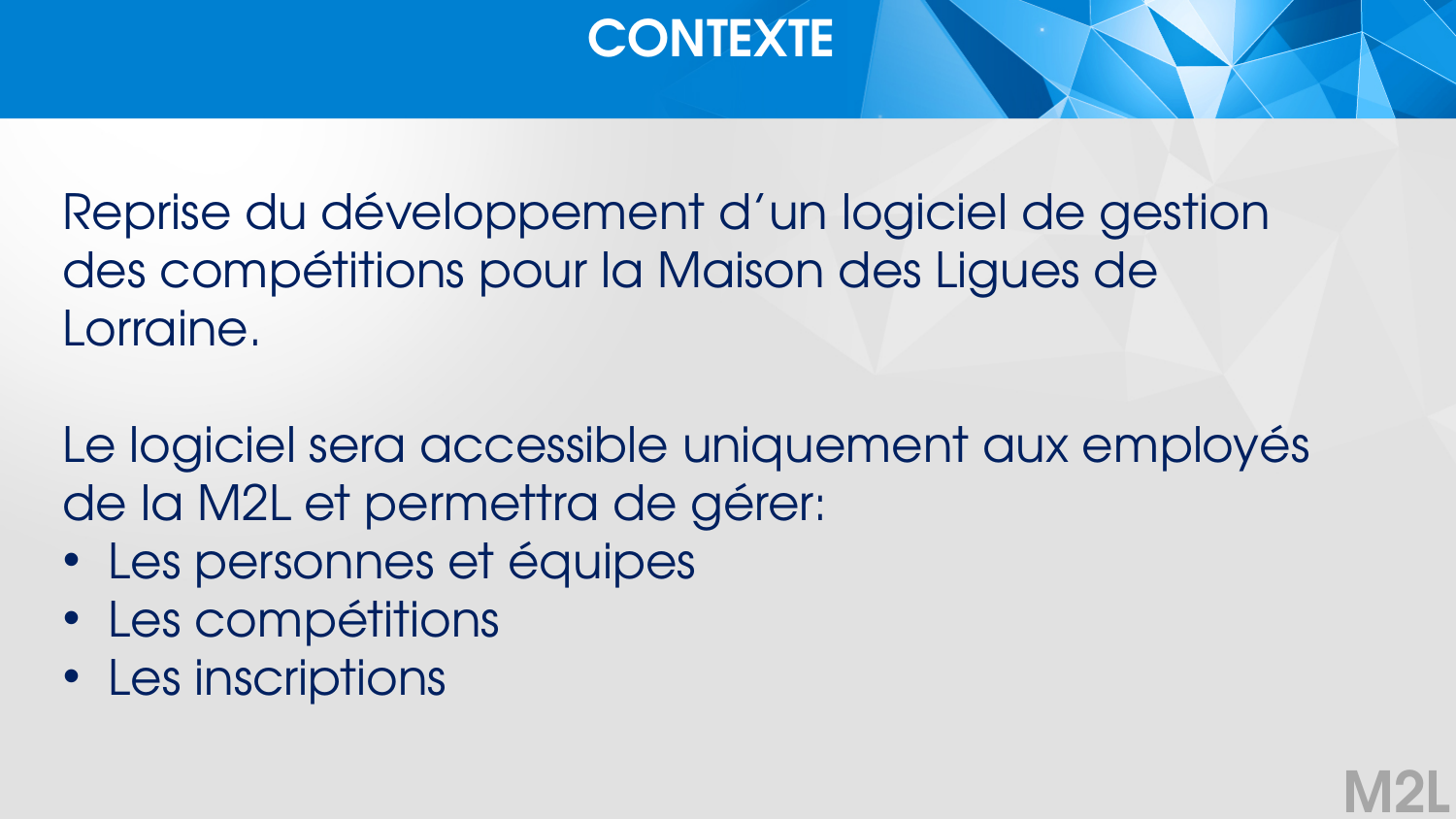

CONTEXTE
Reprise du développement d’un logiciel de gestion des compétitions pour la Maison des Ligues de Lorraine.

Le logiciel sera accessible uniquement aux employés de la M2L et permettra de gérer:
Les personnes et équipes
Les compétitions
Les inscriptions

M2L